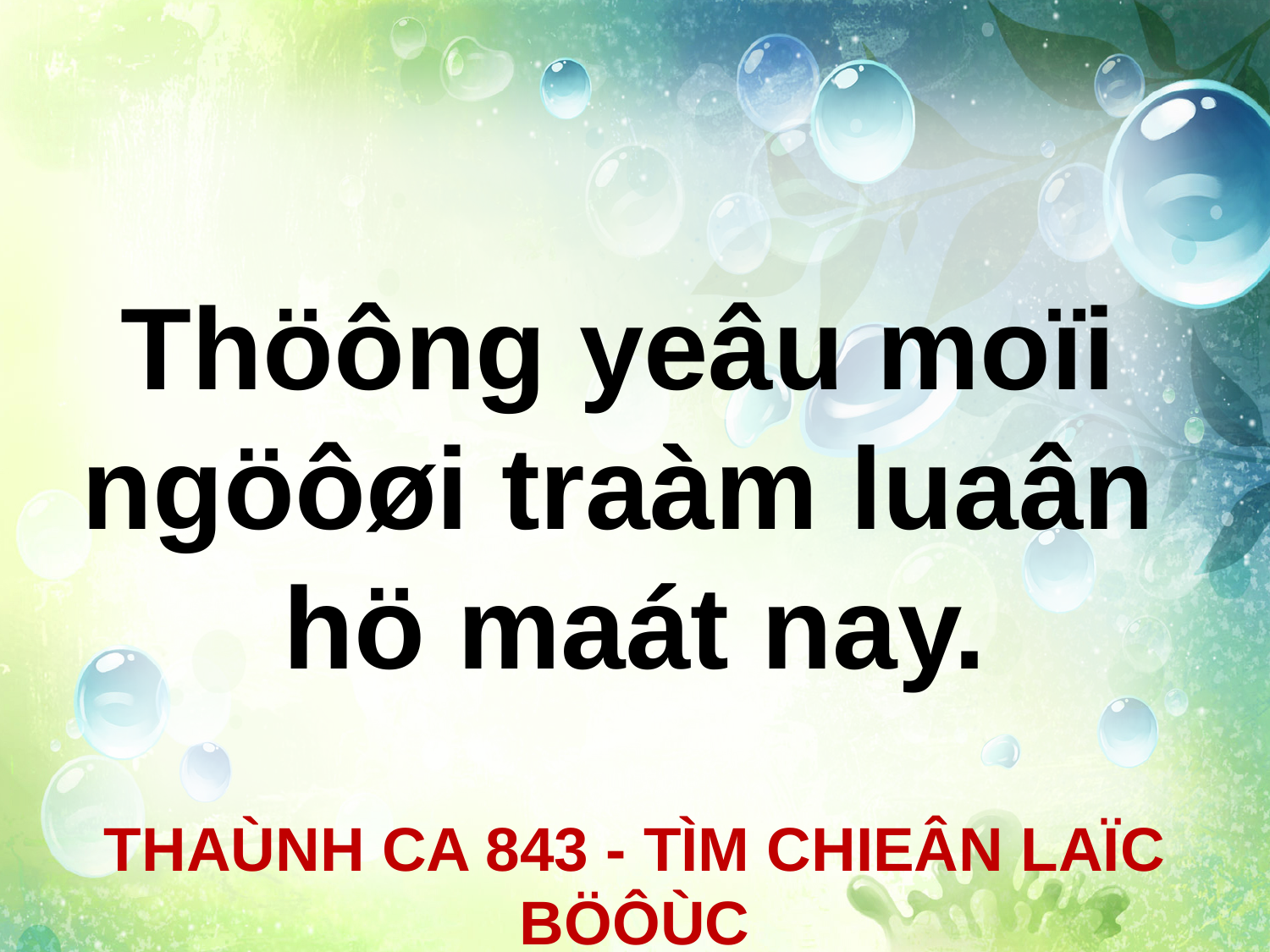

Thöông yeâu moïi
ngöôøi traàm luaân
hö maát nay.
THAÙNH CA 843 - TÌM CHIEÂN LAÏC BÖÔÙC